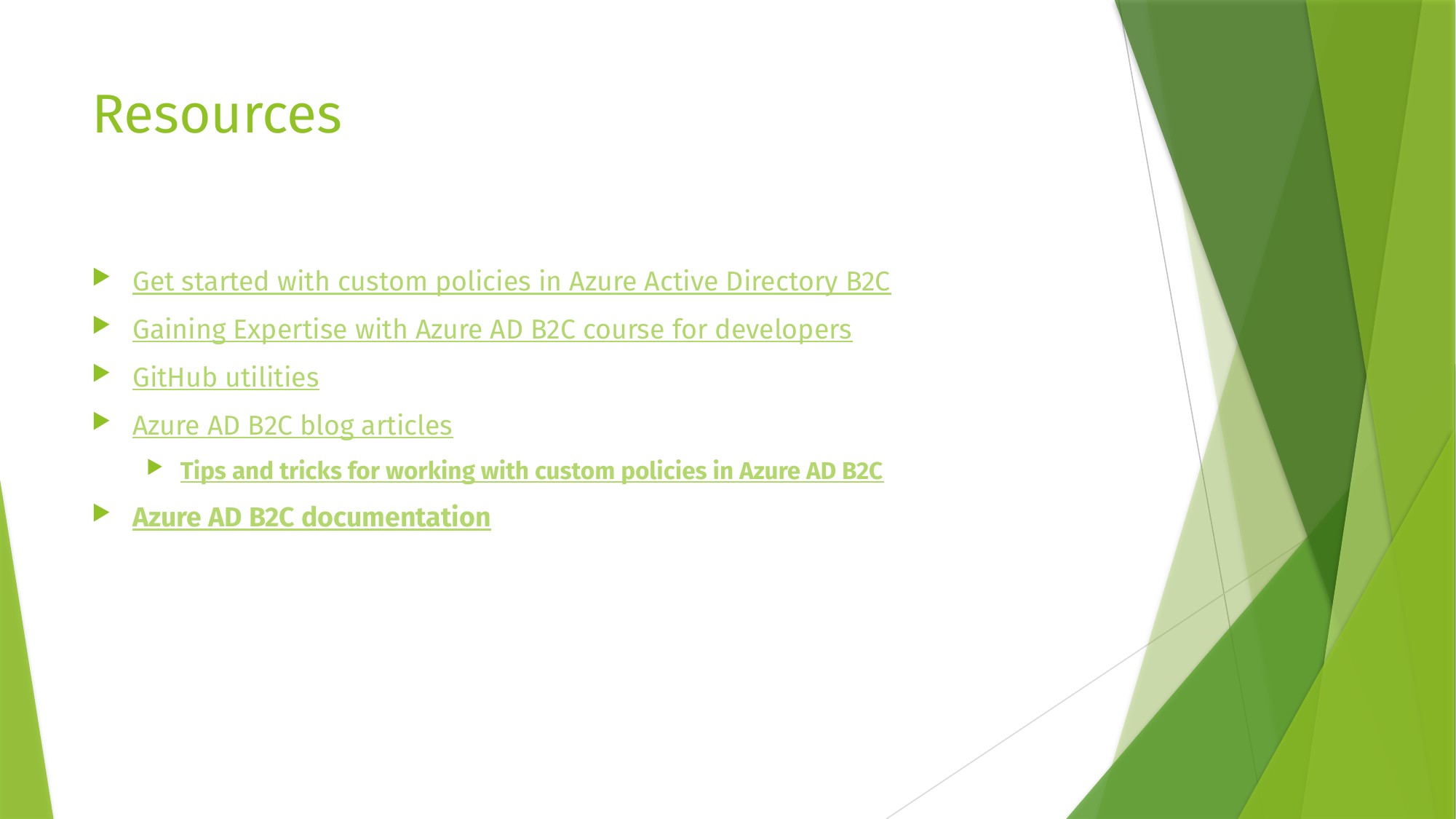

# Resources
Get started with custom policies in Azure Active Directory B2C
Gaining Expertise with Azure AD B2C course for developers
GitHub utilities
Azure AD B2C blog articles
Tips and tricks for working with custom policies in Azure AD B2C
Azure AD B2C documentation